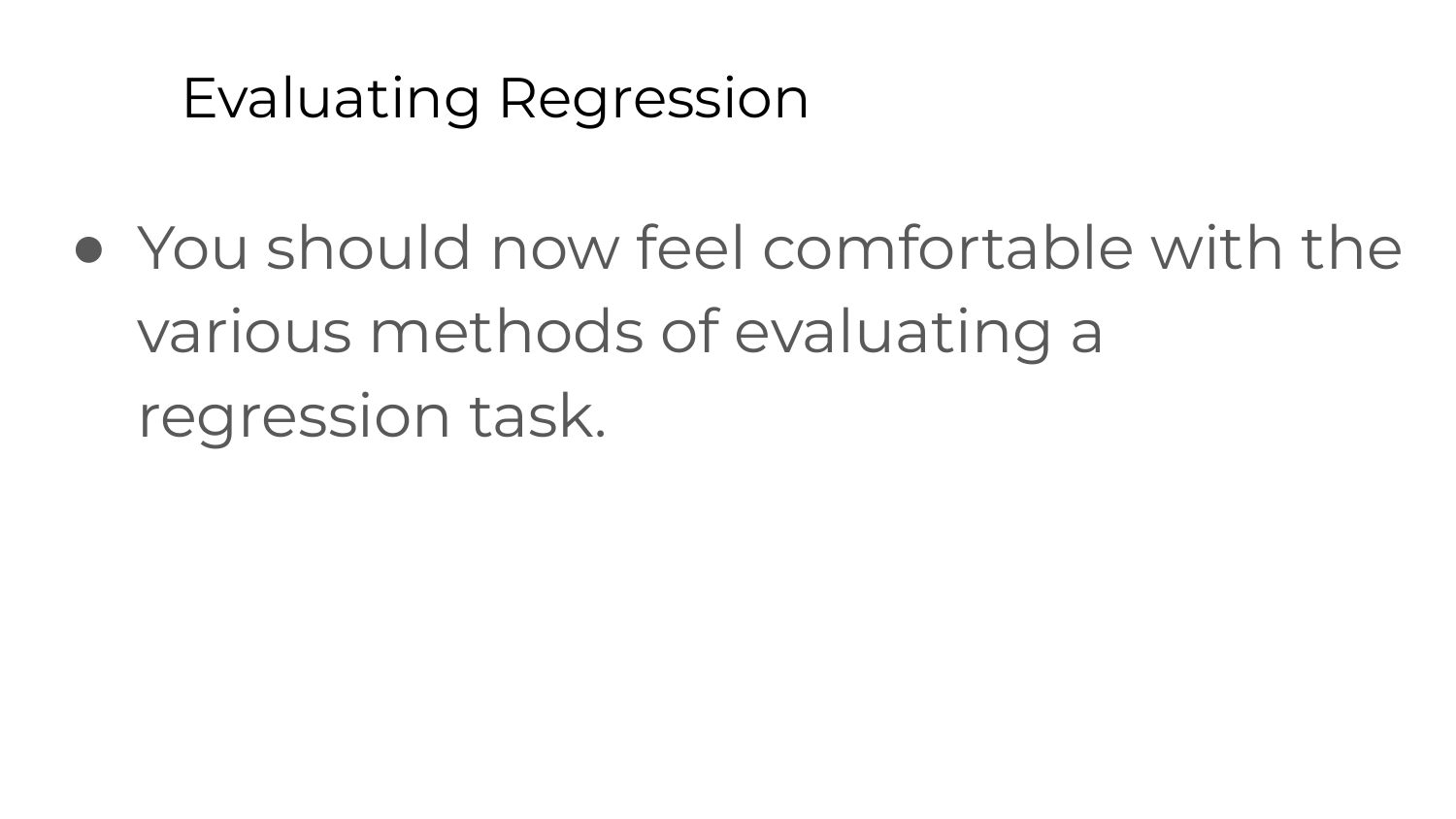

# Evaluating Regression

You should now feel comfortable with the various methods of evaluating a regression task.